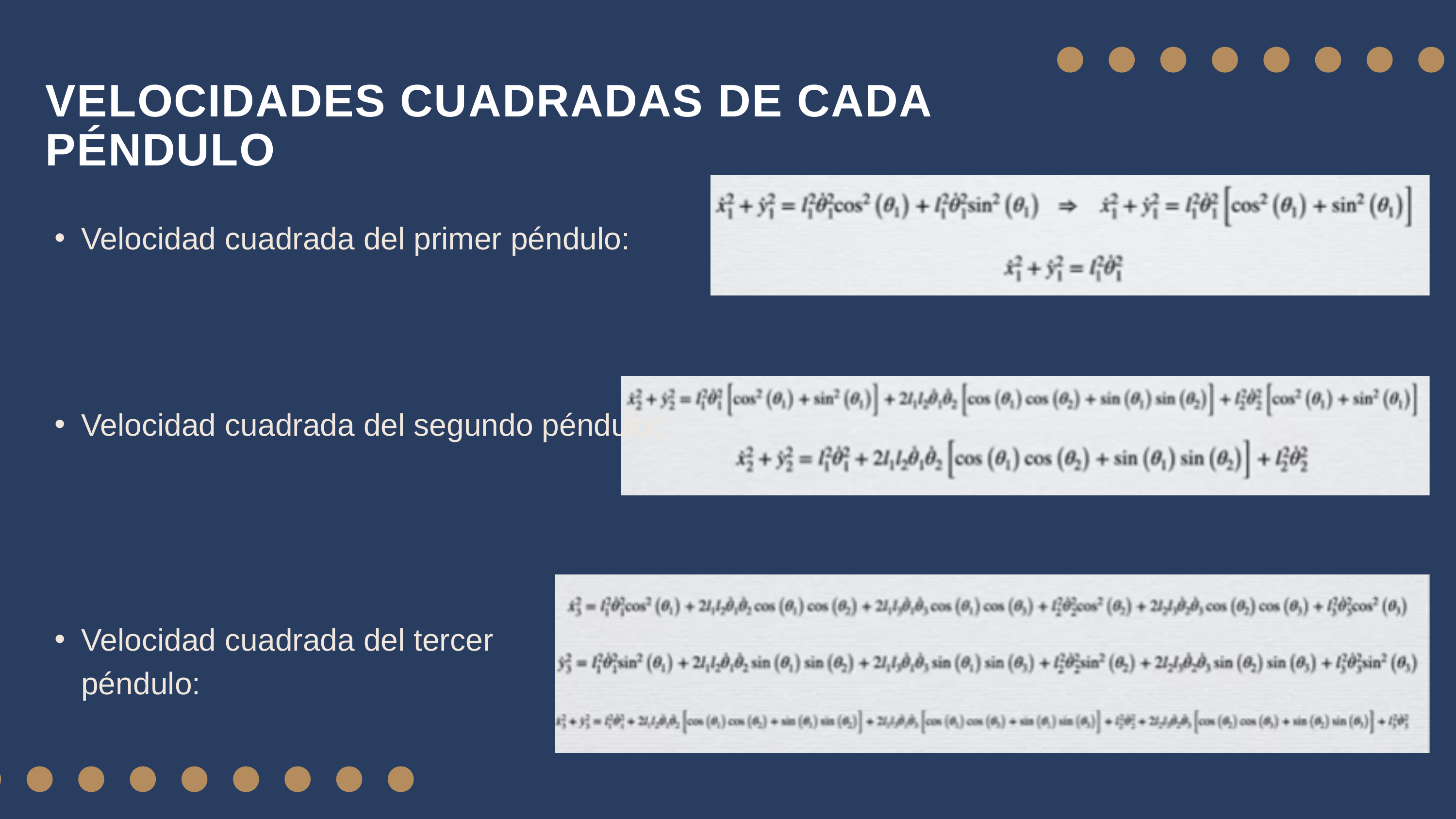

VELOCIDADES CUADRADAS DE CADA PÉNDULO

Velocidad cuadrada del primer péndulo:

Velocidad cuadrada del segundo péndulo:

Velocidad cuadrada del tercer péndulo: